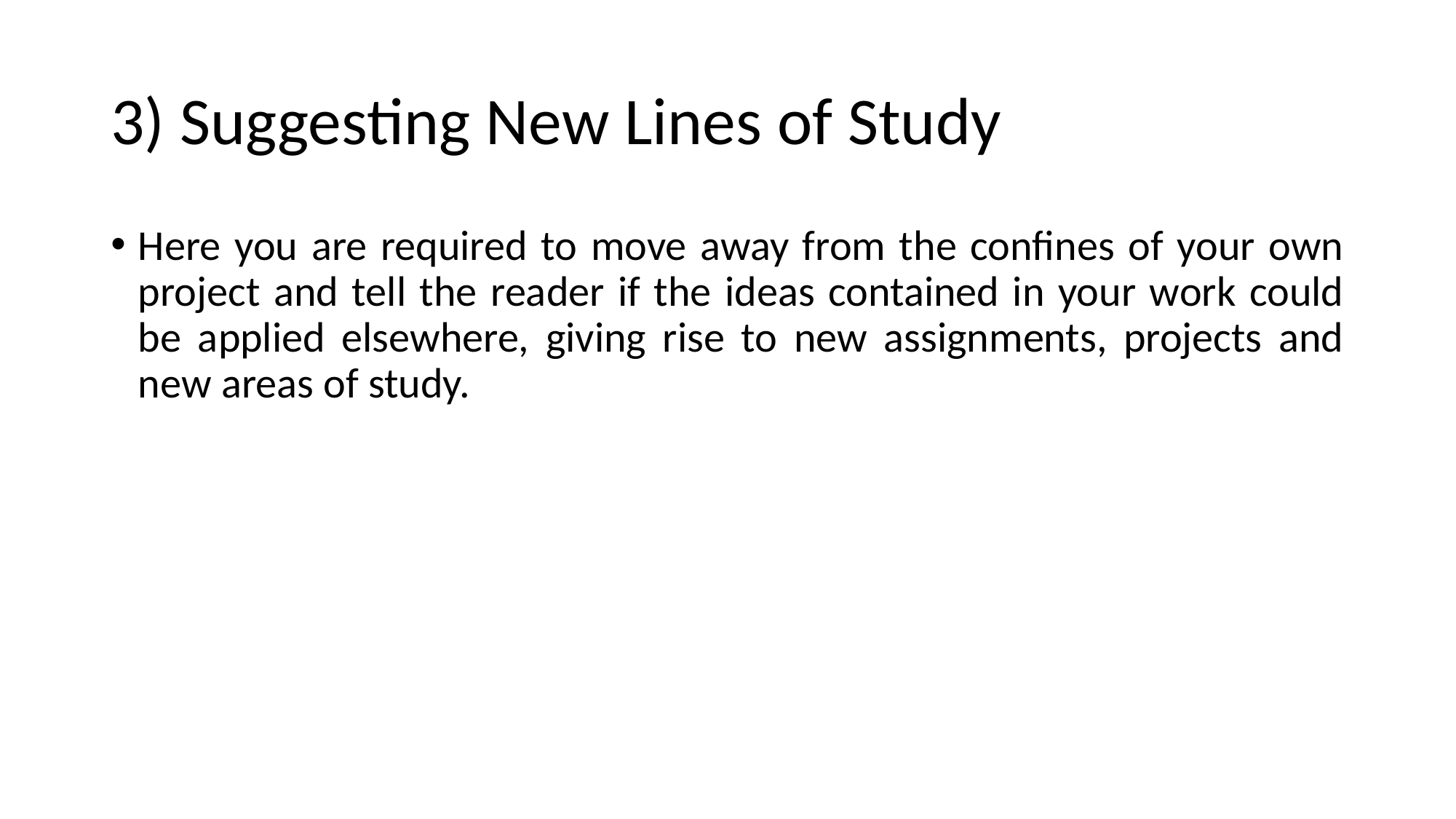

# 3) Suggesting New Lines of Study
Here you are required to move away from the confines of your own project and tell the reader if the ideas contained in your work could be applied elsewhere, giving rise to new assignments, projects and new areas of study.